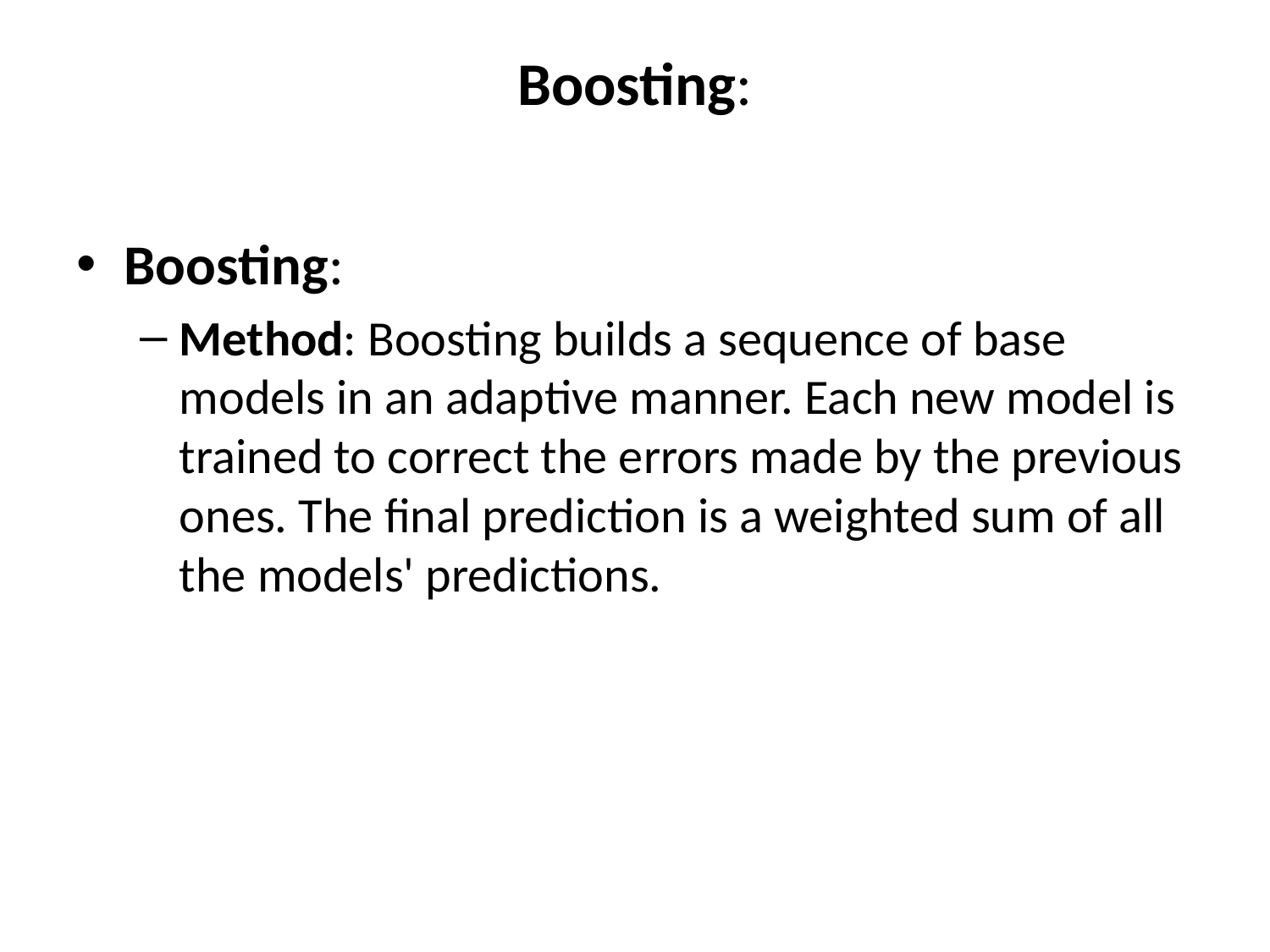

# Boosting:
Boosting:
Method: Boosting builds a sequence of base models in an adaptive manner. Each new model is trained to correct the errors made by the previous ones. The final prediction is a weighted sum of all the models' predictions.